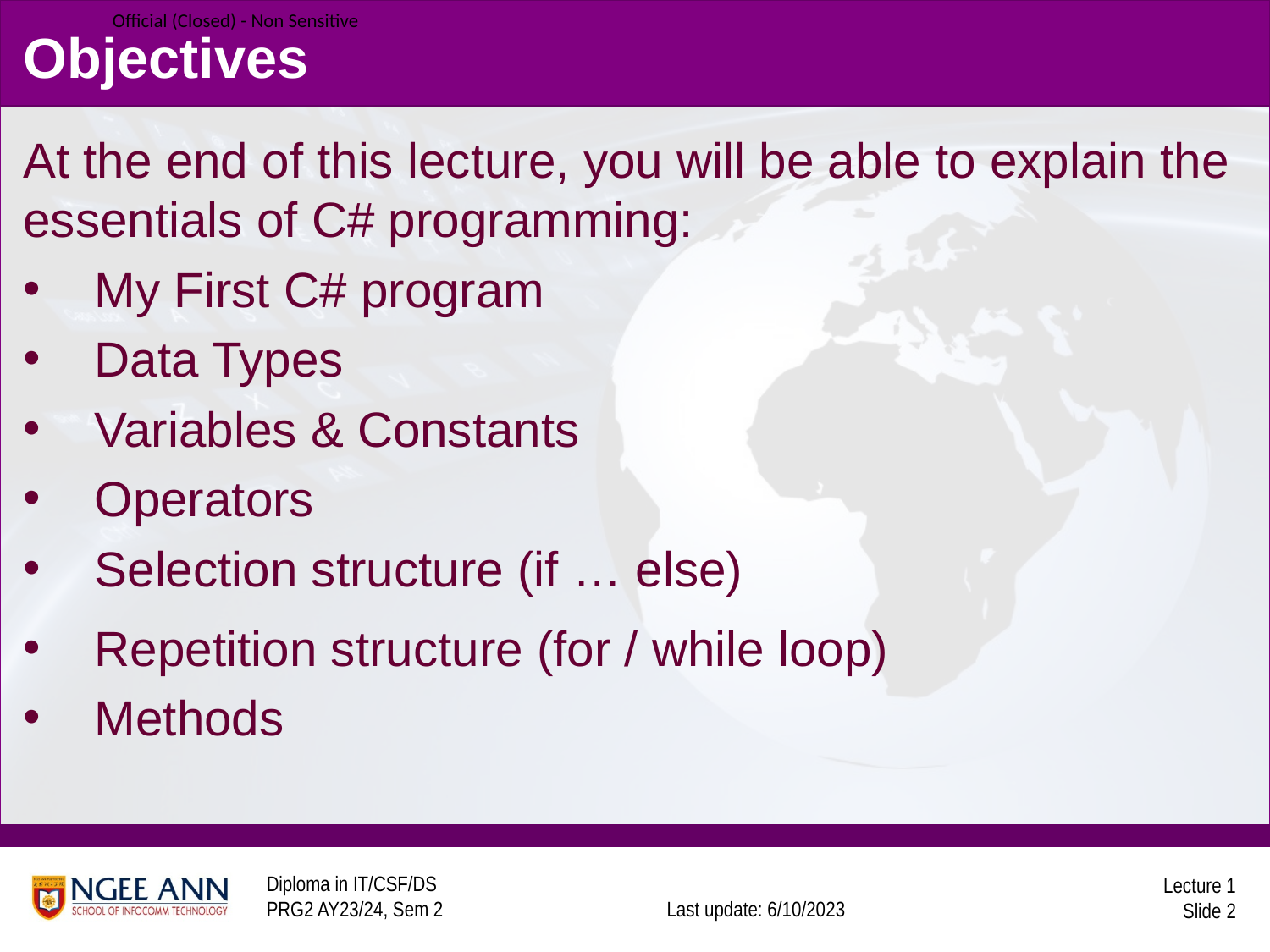

# Objectives
At the end of this lecture, you will be able to explain the essentials of C# programming:
My First C# program
Data Types
Variables & Constants
Operators
Selection structure (if … else)
Repetition structure (for / while loop)
Methods